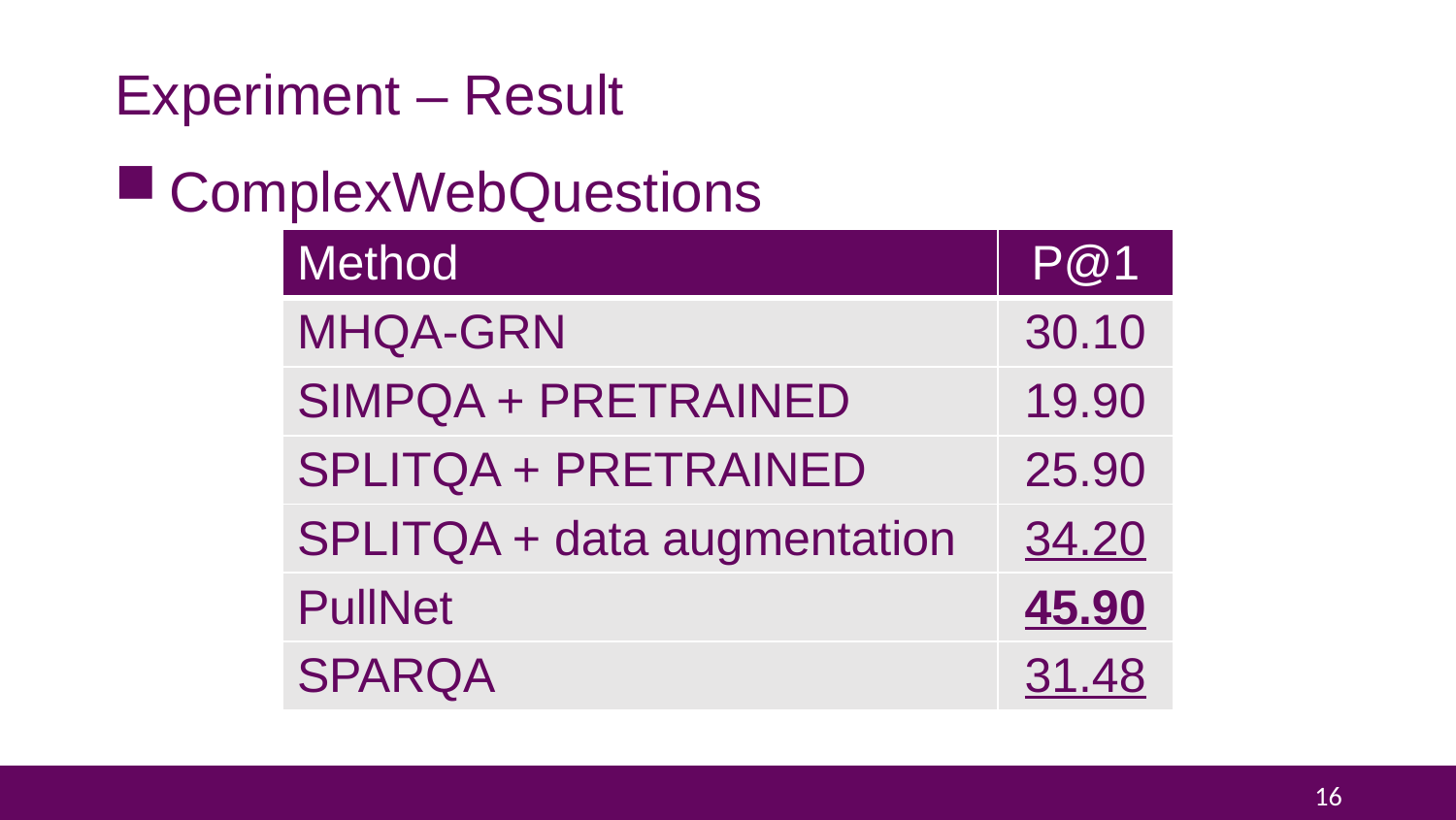

# Experiment – Result
ComplexWebQuestions
| Method | P@1 |
| --- | --- |
| MHQA-GRN | 30.10 |
| SIMPQA + PRETRAINED | 19.90 |
| SPLITQA + PRETRAINED | 25.90 |
| SPLITQA + data augmentation | 34.20 |
| PullNet | 45.90 |
| SPARQA | 31.48 |